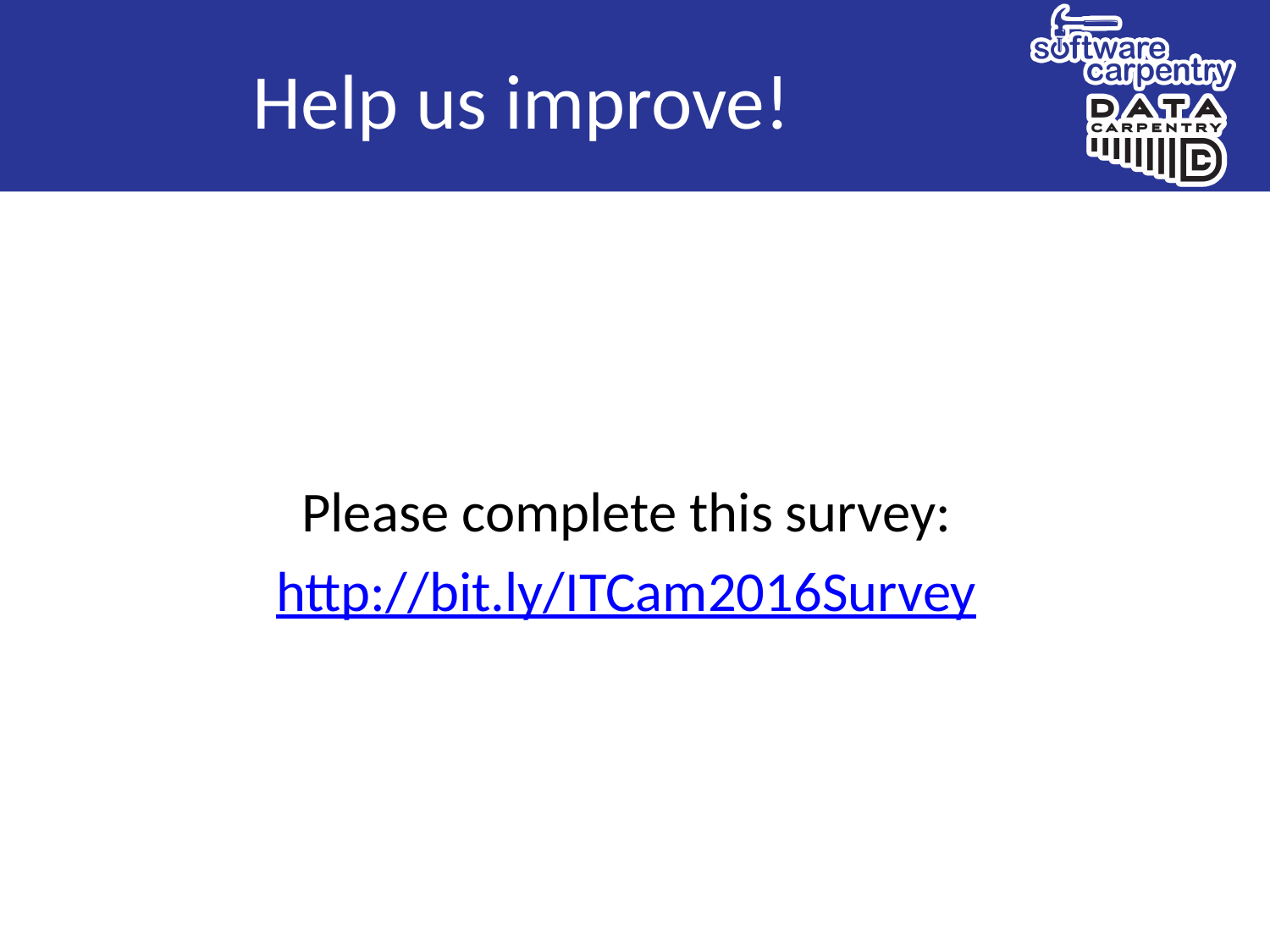

# Help us improve!
Please complete this survey:
http://bit.ly/ITCam2016Survey